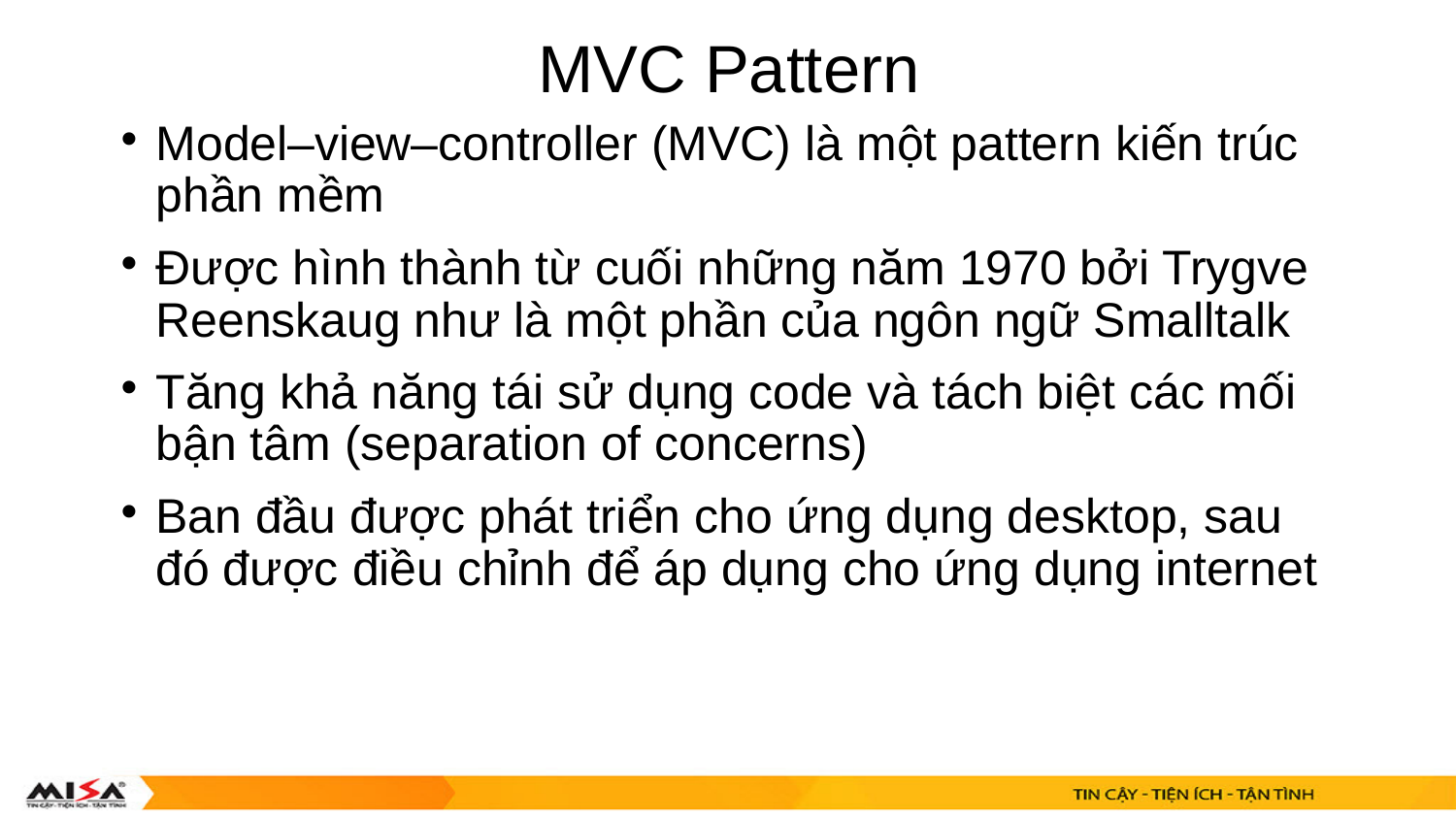

MVC Pattern
Model–view–controller (MVC) là một pattern kiến trúc phần mềm
Được hình thành từ cuối những năm 1970 bởi Trygve Reenskaug như là một phần của ngôn ngữ Smalltalk
Tăng khả năng tái sử dụng code và tách biệt các mối bận tâm (separation of concerns)
Ban đầu được phát triển cho ứng dụng desktop, sau đó được điều chỉnh để áp dụng cho ứng dụng internet